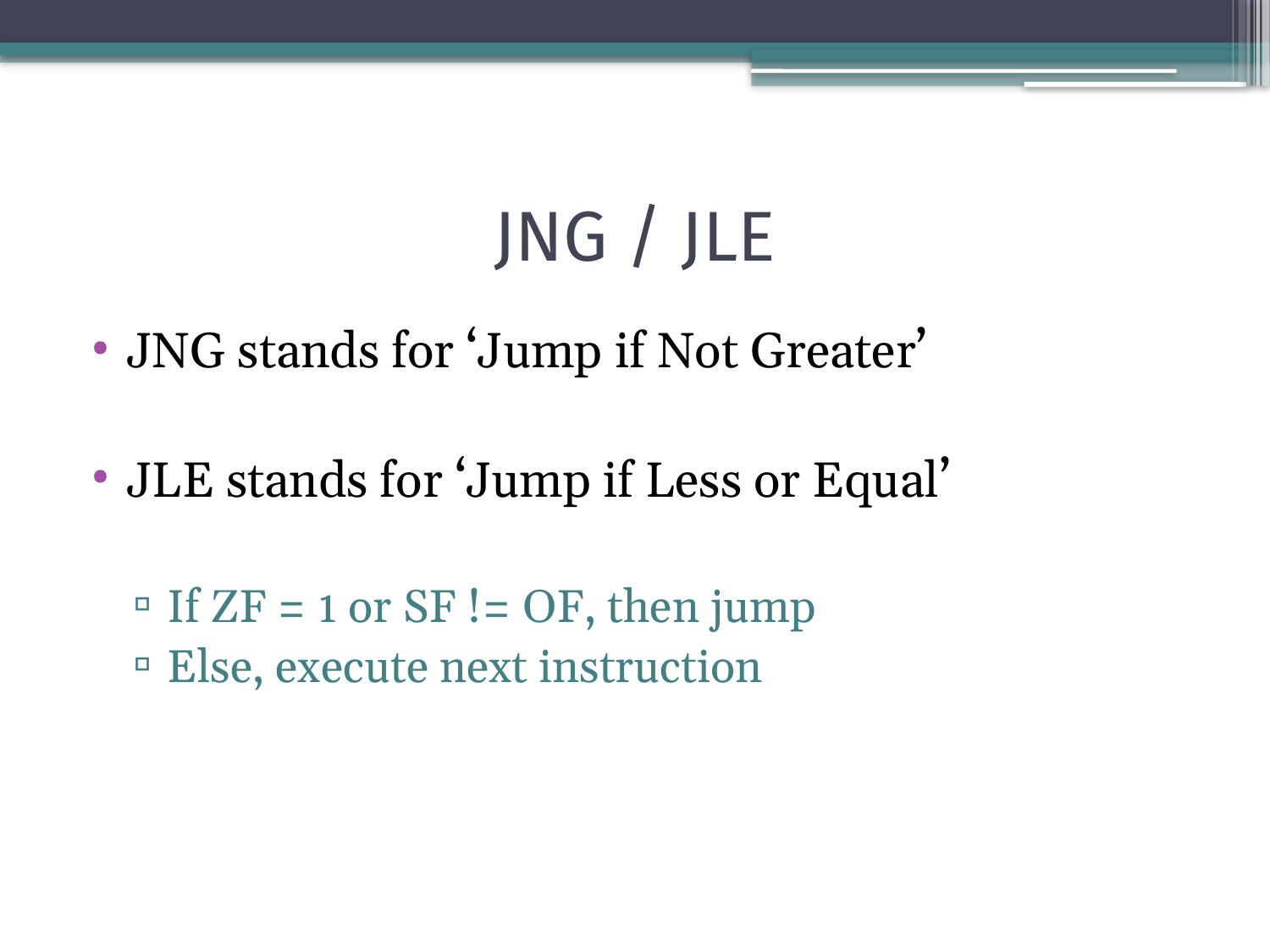

# JNG / JLE
JNG stands for ‘Jump if Not Greater’

JLE stands for ‘Jump if Less or Equal’

If ZF = 1 or SF != OF, then jump
Else, execute next instruction